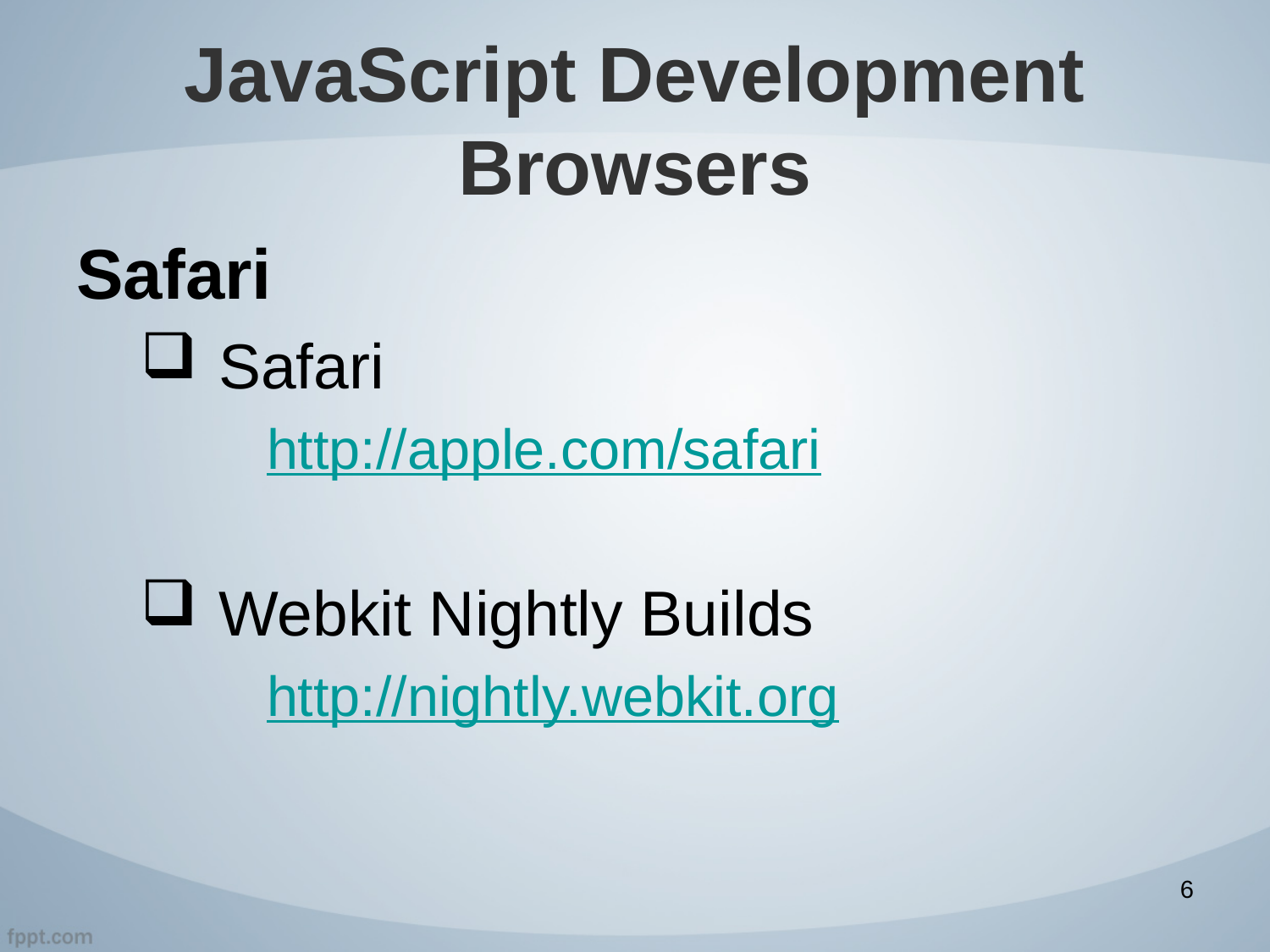

# JavaScript Development Browsers
Safari
Safari
http://apple.com/safari

Webkit Nightly Builds
http://nightly.webkit.org

6